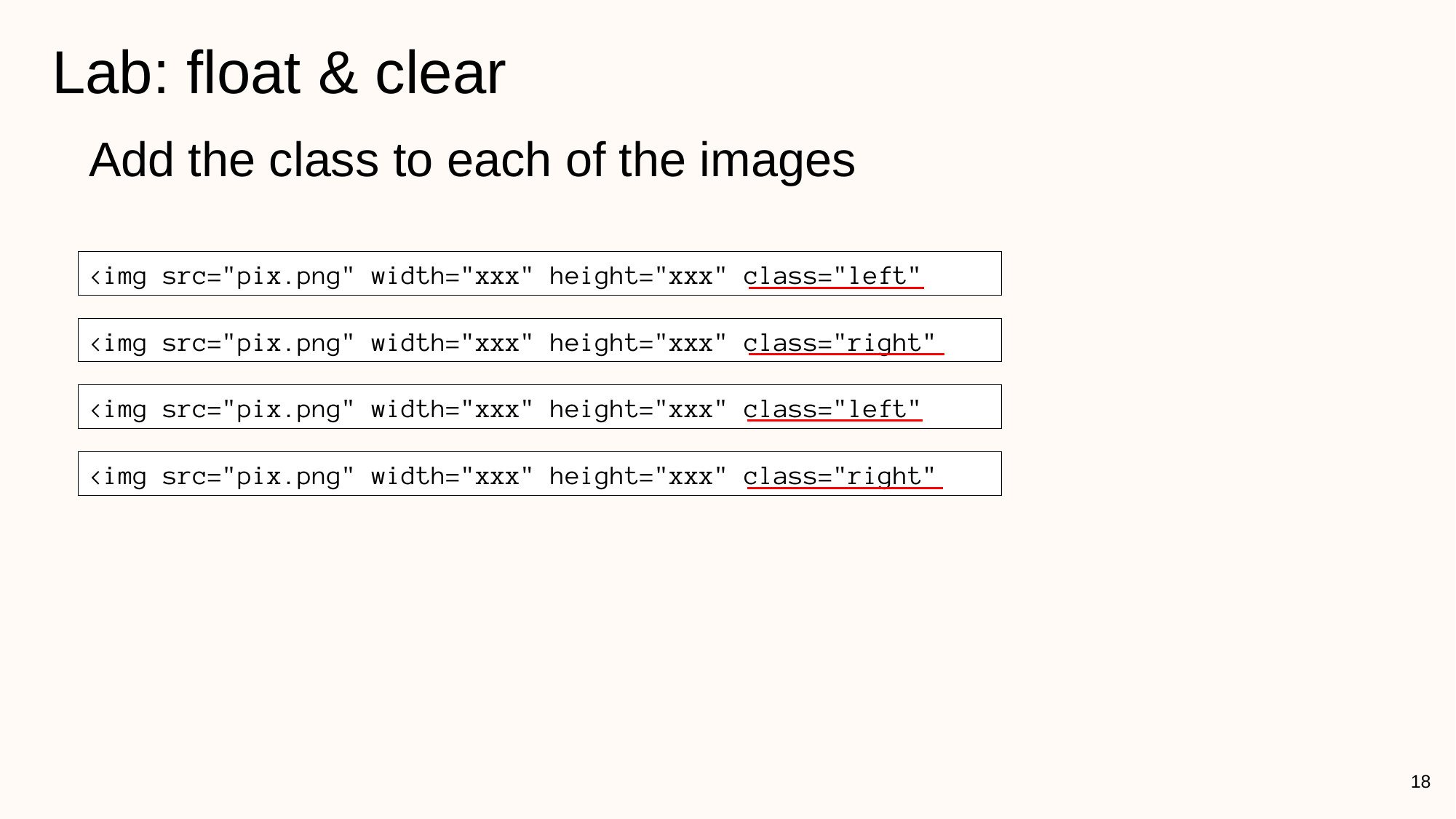

# Lab: float & clear
Add the class to each of the images
<img src="pix.png" width="xxx" height="xxx" class="left"
<img src="pix.png" width="xxx" height="xxx" class="right"
<img src="pix.png" width="xxx" height="xxx" class="left"
<img src="pix.png" width="xxx" height="xxx" class="right"
18